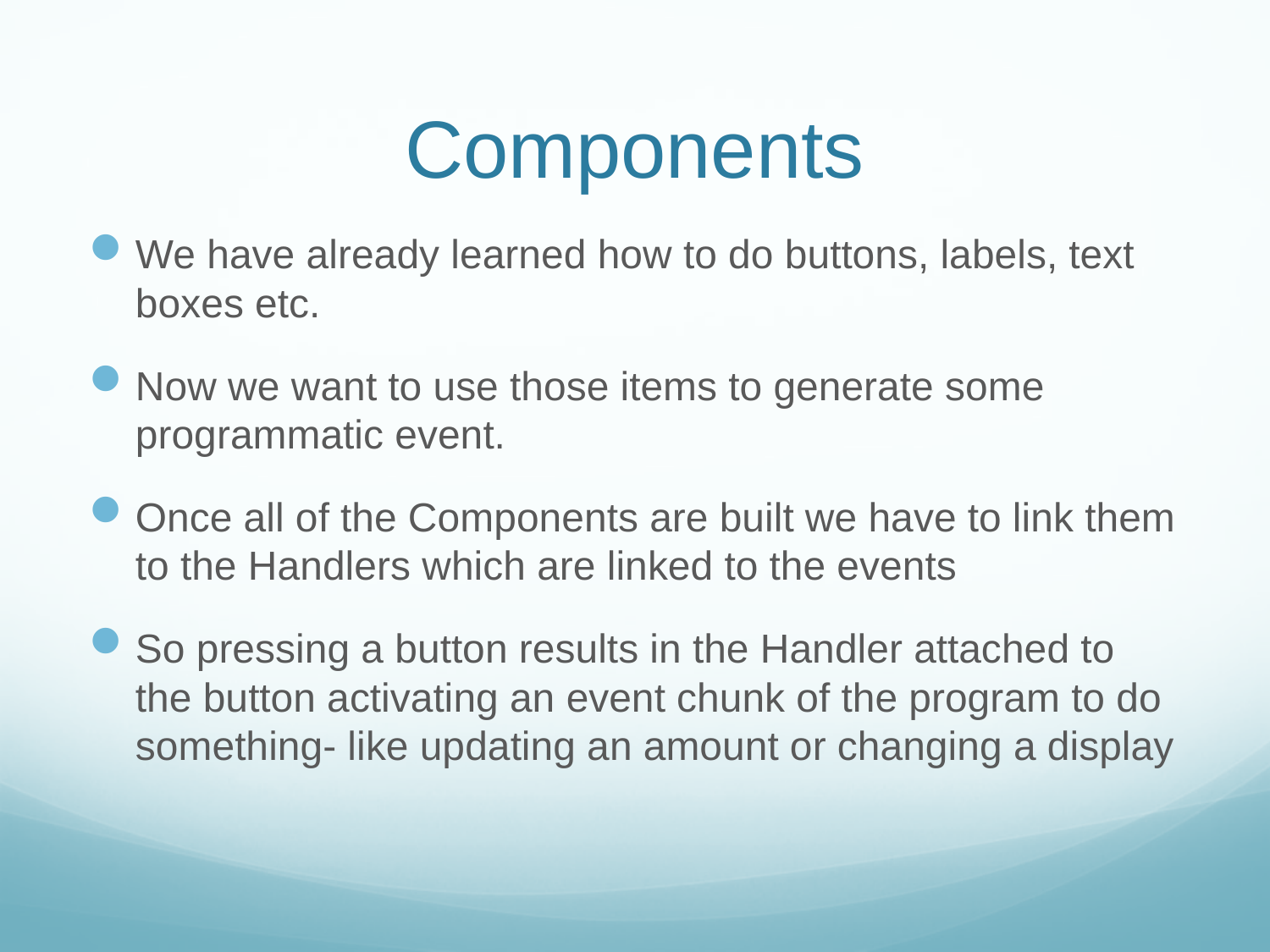

# Components
We have already learned how to do buttons, labels, text boxes etc.
Now we want to use those items to generate some programmatic event.
Once all of the Components are built we have to link them to the Handlers which are linked to the events
So pressing a button results in the Handler attached to the button activating an event chunk of the program to do something- like updating an amount or changing a display